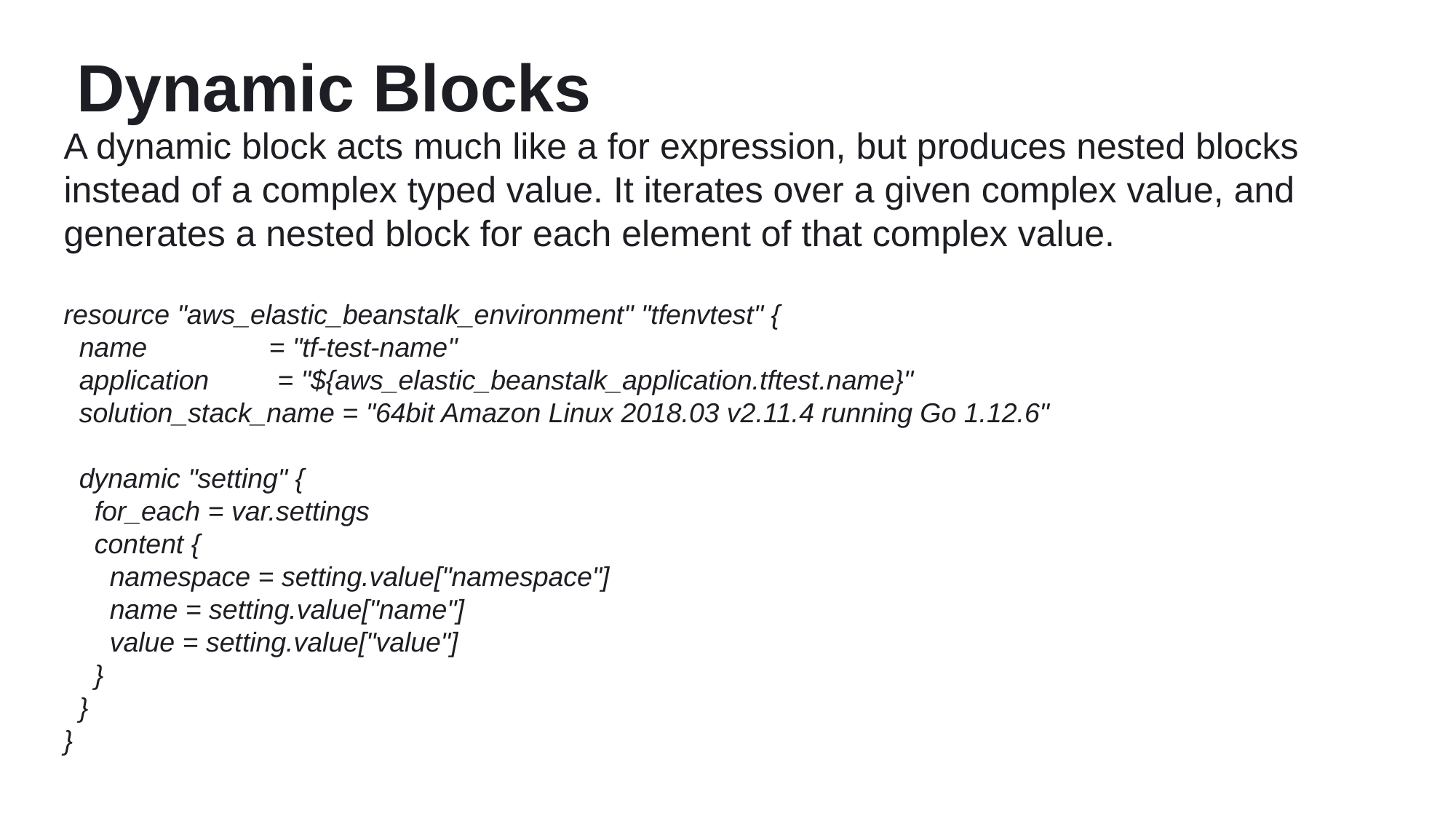

# Dynamic Blocks
A dynamic block acts much like a for expression, but produces nested blocks instead of a complex typed value. It iterates over a given complex value, and generates a nested block for each element of that complex value.

resource "aws_elastic_beanstalk_environment" "tfenvtest" {
  name                = "tf-test-name"
  application         = "${aws_elastic_beanstalk_application.tftest.name}"
  solution_stack_name = "64bit Amazon Linux 2018.03 v2.11.4 running Go 1.12.6"

  dynamic "setting" {
    for_each = var.settings
    content {
      namespace = setting.value["namespace"]
      name = setting.value["name"]
      value = setting.value["value"]
    }
  }
}